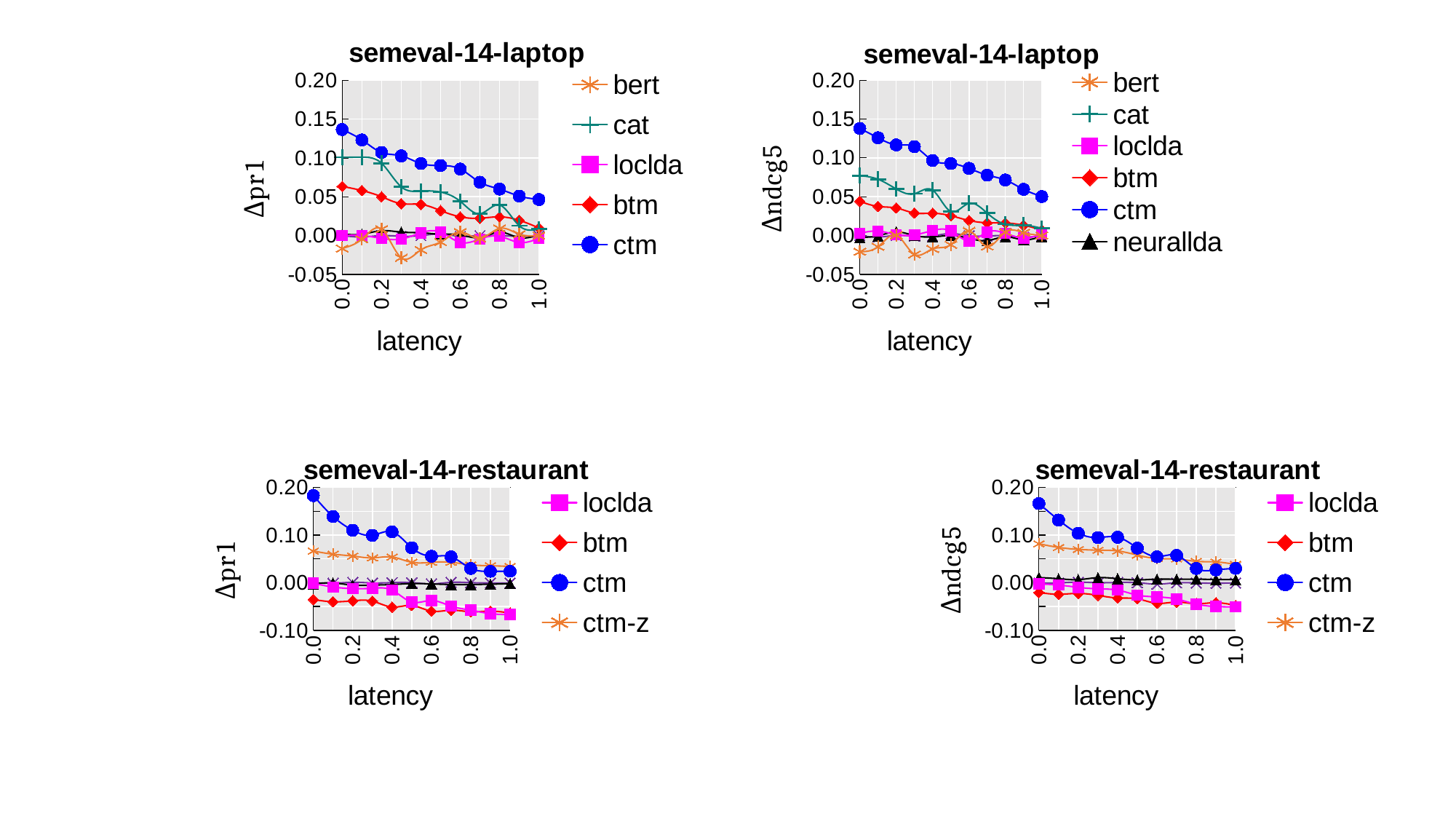

### Chart: semeval-14-laptop

| Category | bert | cat | loclda | btm | ctm | neurallda | random |
|---|---|---|---|---|---|---|---|

### Chart: semeval-14-laptop

| Category | bert | cat | loclda | btm | ctm | neurallda | random |
|---|---|---|---|---|---|---|---|

### Chart: semeval-14-restaurant

| Category | loclda | btm | ctm | ctm-z | neurallda | random |
|---|---|---|---|---|---|---|

### Chart: semeval-14-restaurant

| Category | loclda | btm | ctm | ctm-z | neurallda | random |
|---|---|---|---|---|---|---|